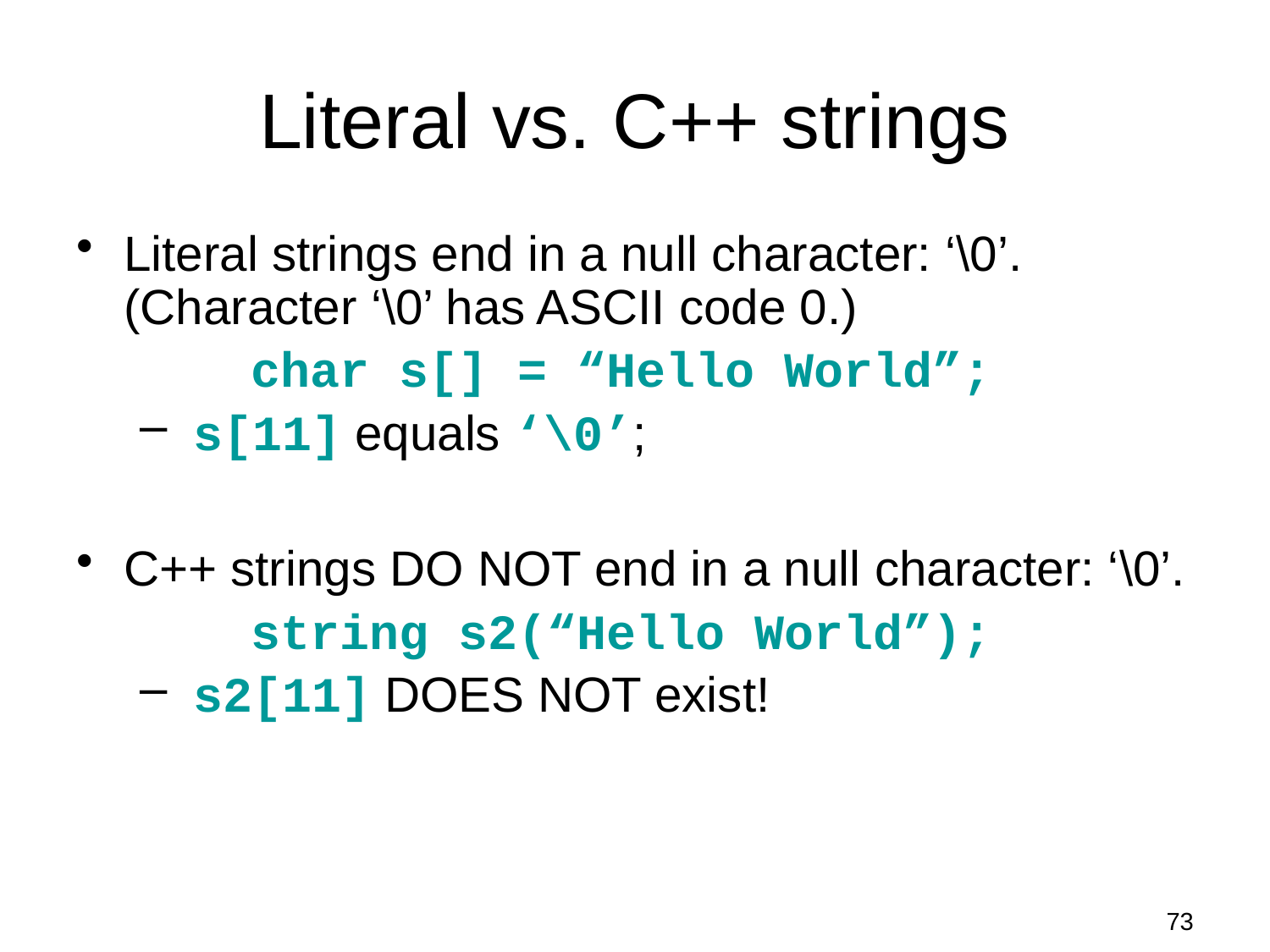

# Literal vs. C++ strings
Literal strings end in a null character: ‘\0’. (Character ‘\0’ has ASCII code 0.)
		char s[] = “Hello World”;
 s[11] equals ‘\0’;

C++ strings DO NOT end in a null character: ‘\0’.
		string s2(“Hello World”);
 s2[11] DOES NOT exist!

73